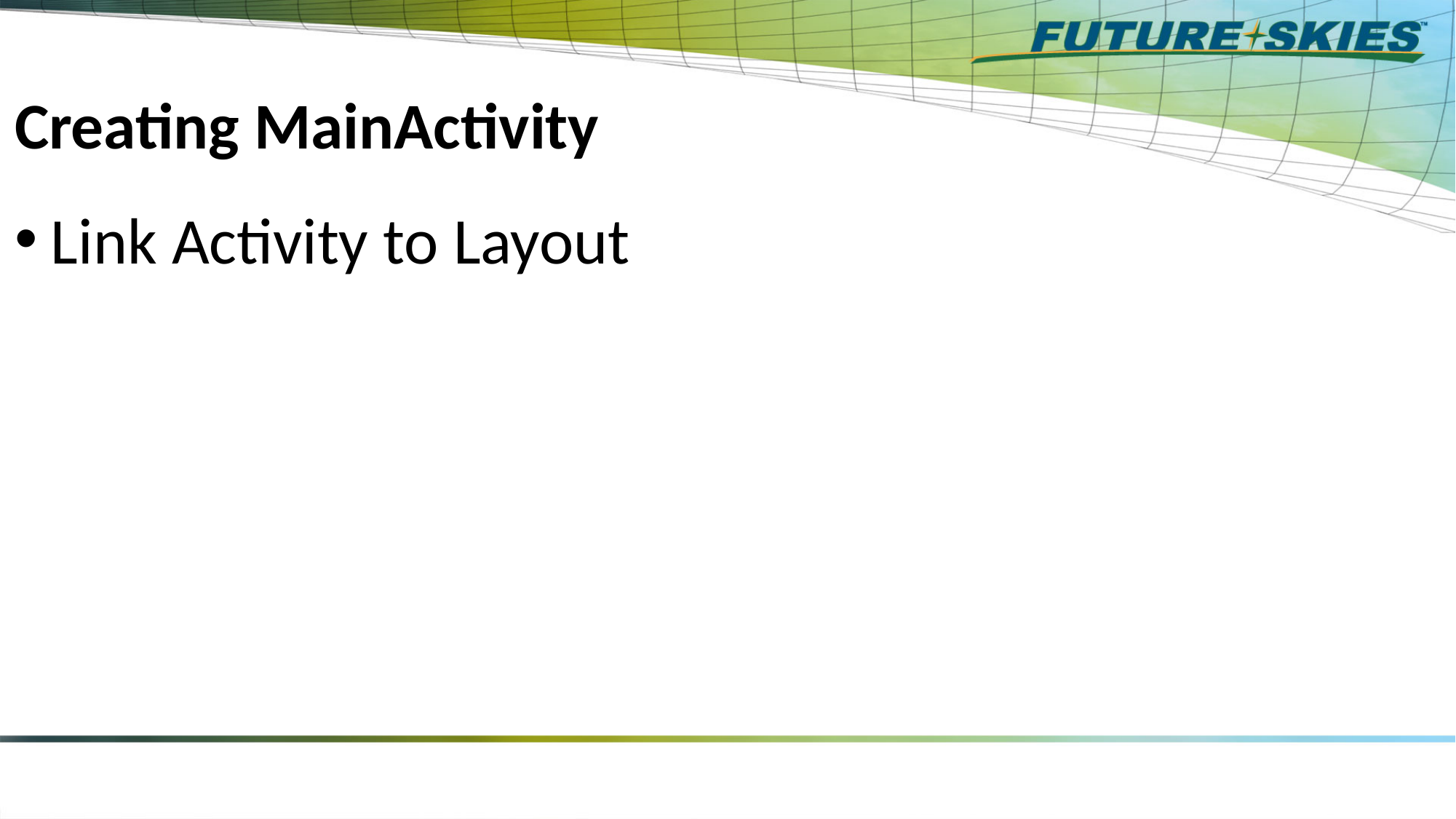

# Creating MainActivity
Link Activity to Layout